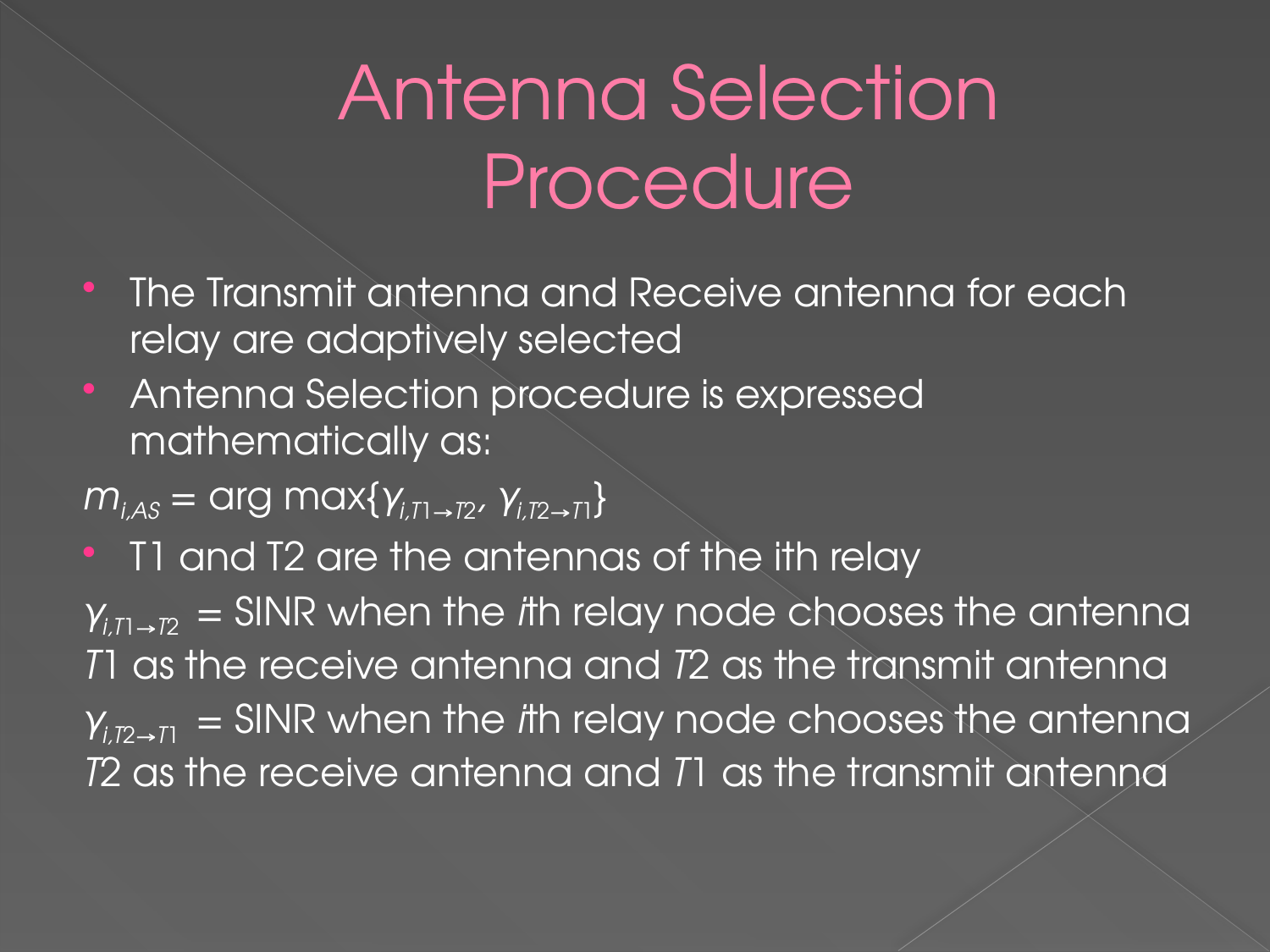

# Antenna Selection Procedure
The Transmit antenna and Receive antenna for each relay are adaptively selected
Antenna Selection procedure is expressed mathematically as:
	mi,AS = arg max{γi,T1→T2, γi,T2→T1}
T1 and T2 are the antennas of the ith relay
γi,T1→T2  = SINR when the ith relay node chooses the antenna T1 as the receive antenna and T2 as the transmit antenna
γi,T2→T1  = SINR when the ith relay node chooses the antenna T2 as the receive antenna and T1 as the transmit antenna